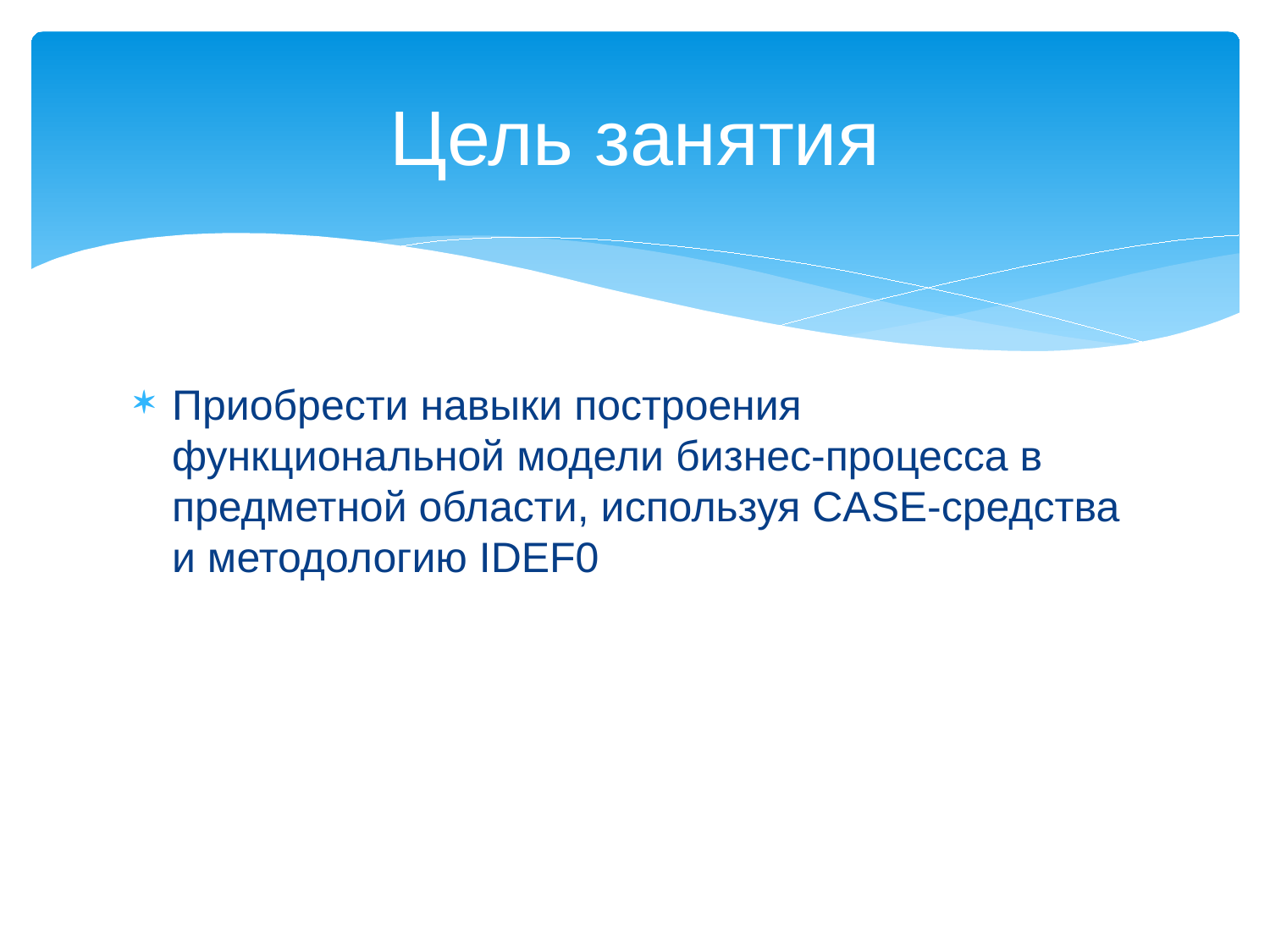

# Цель занятия
Приобрести навыки построения функциональной модели бизнес-процесса в предметной области, используя CASE-средства и методологию IDEF0